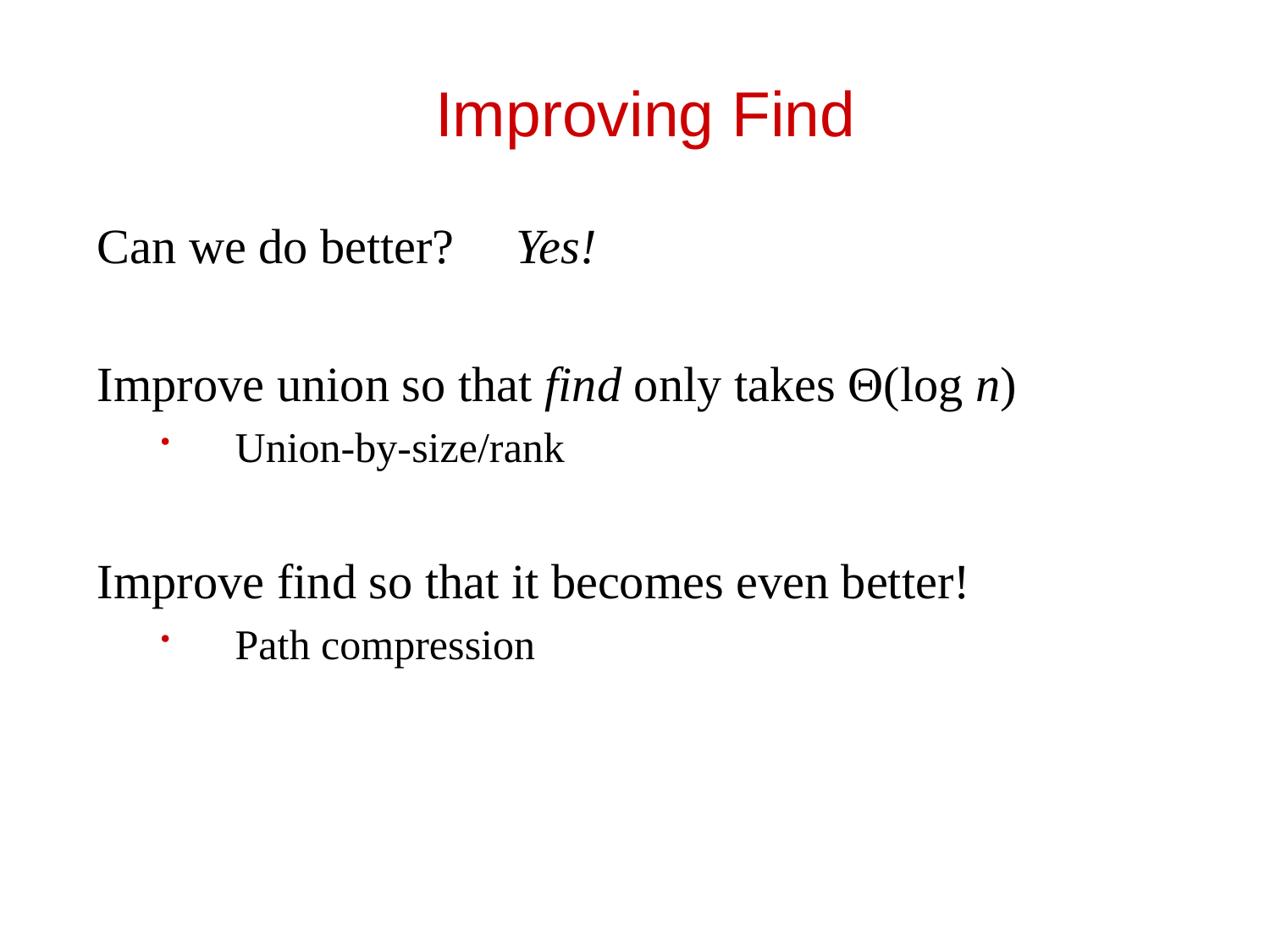

# Improving Find
Can we do better?     Yes!

Improve union so that find only takes Θ(log n)
Union-by-size/rank

Improve find so that it becomes even better!
Path compression